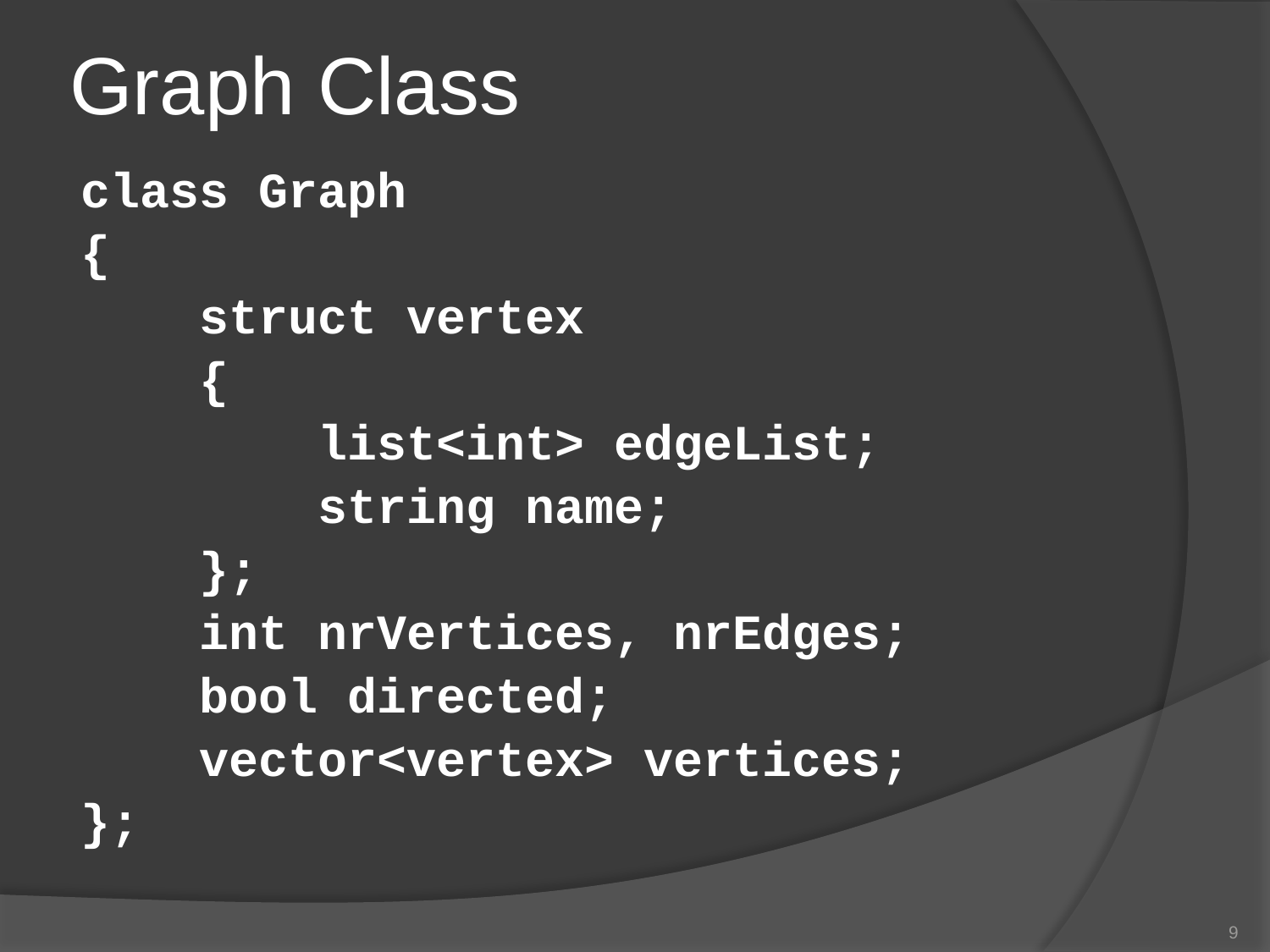

# Graph Class
class Graph
{
    struct vertex
    {
        list<int> edgeList;
        string name;
    };
    int nrVertices, nrEdges;
    bool directed;
    vector<vertex> vertices;
};
9